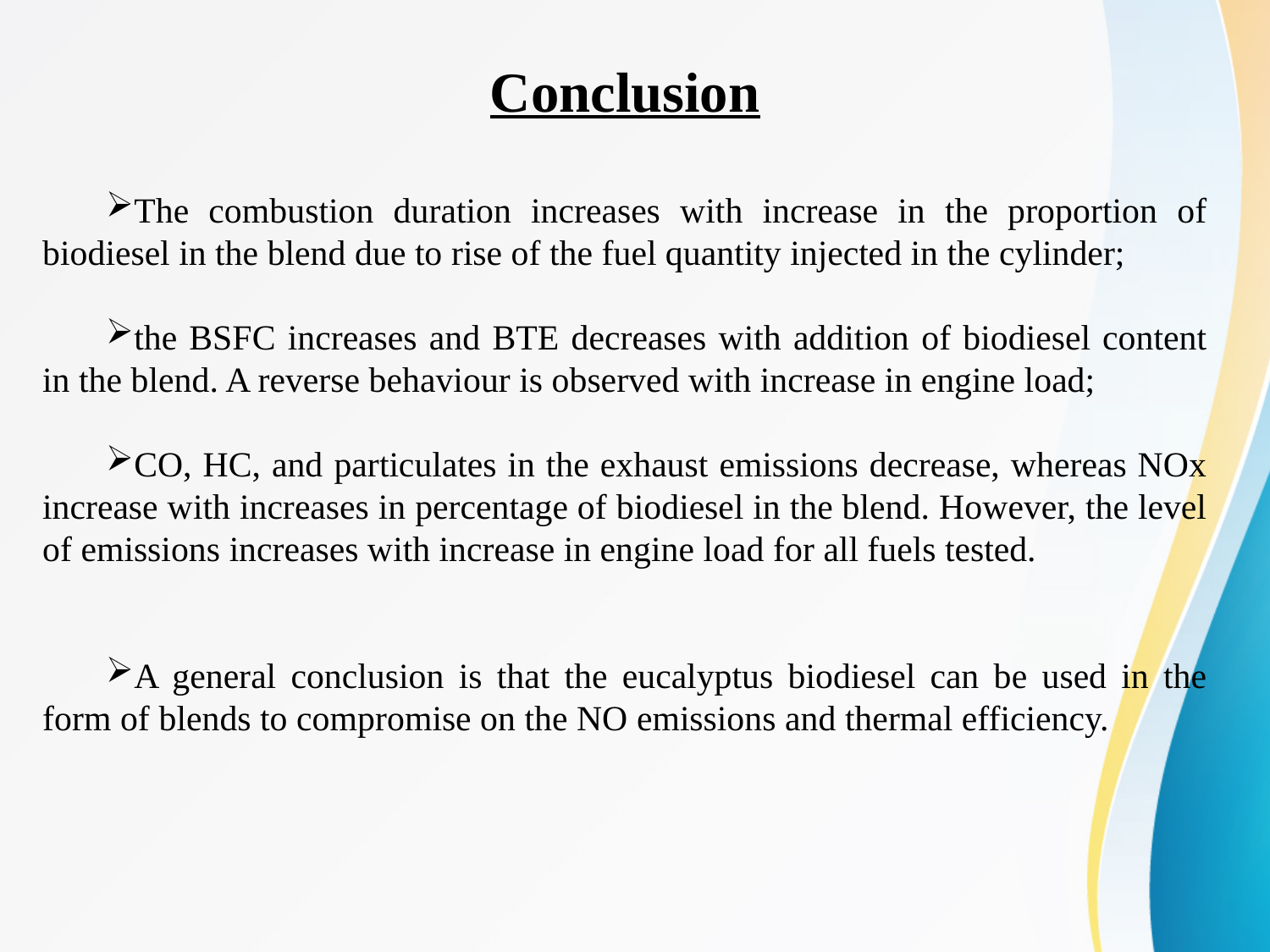

Conclusion
The combustion duration increases with increase in the proportion of biodiesel in the blend due to rise of the fuel quantity injected in the cylinder;

the BSFC increases and BTE decreases with addition of biodiesel content in the blend. A reverse behaviour is observed with increase in engine load;

CO, HC, and particulates in the exhaust emissions decrease, whereas NOx increase with increases in percentage of biodiesel in the blend. However, the level of emissions increases with increase in engine load for all fuels tested.

A general conclusion is that the eucalyptus biodiesel can be used in the form of blends to compromise on the NO emissions and thermal efficiency.